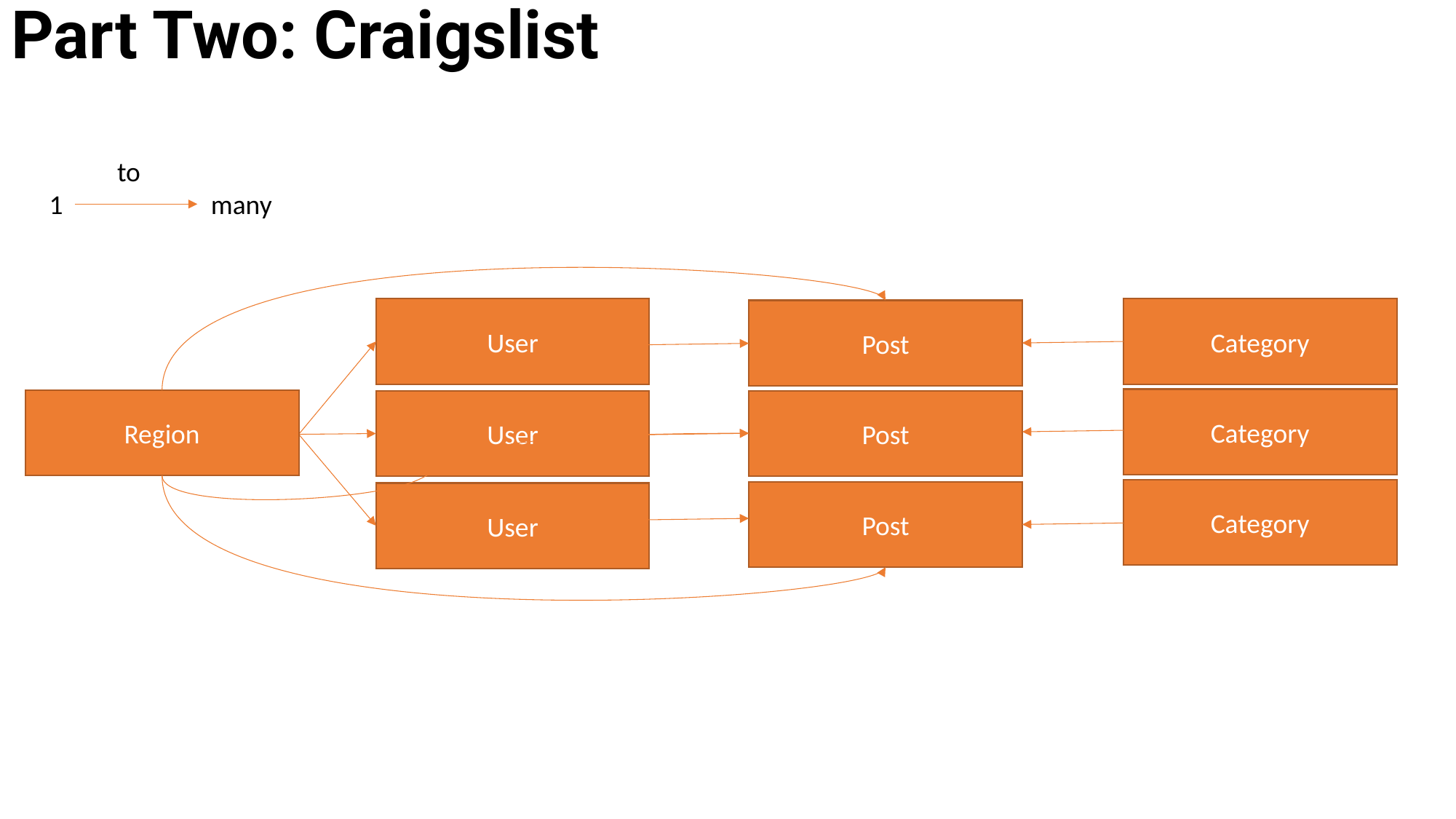

# Part Two: Craigslist
           to
1                        many
User
Category
Post
Category
Region
Post
User
Category
Post
User